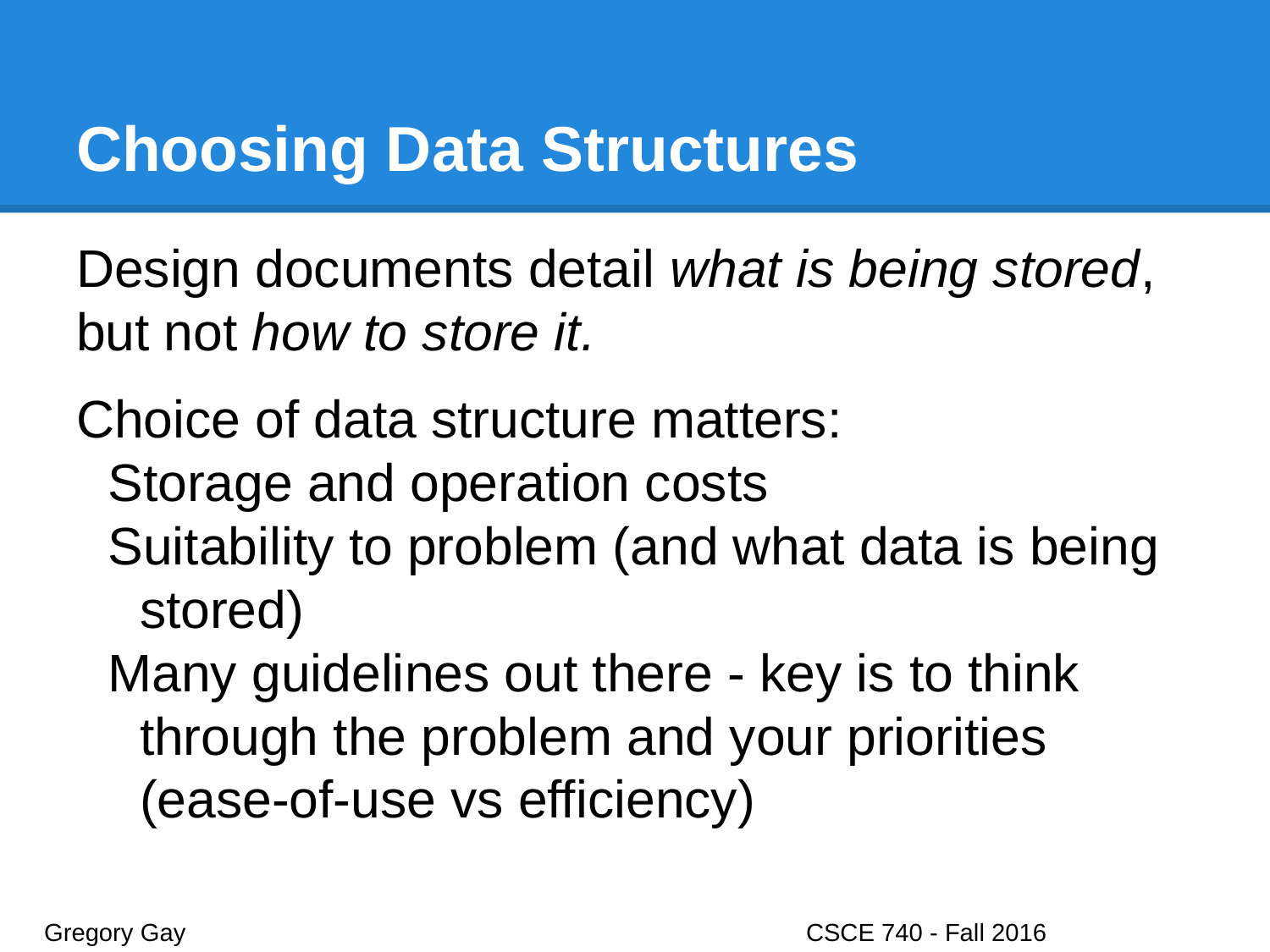

# Choosing Data Structures
Design documents detail what is being stored, but not how to store it.

Choice of data structure matters:
Storage and operation costs
Suitability to problem (and what data is being stored)
Many guidelines out there - key is to think through the problem and your priorities (ease-of-use vs efficiency)

Gregory Gay					CSCE 740 - Fall 2016								26